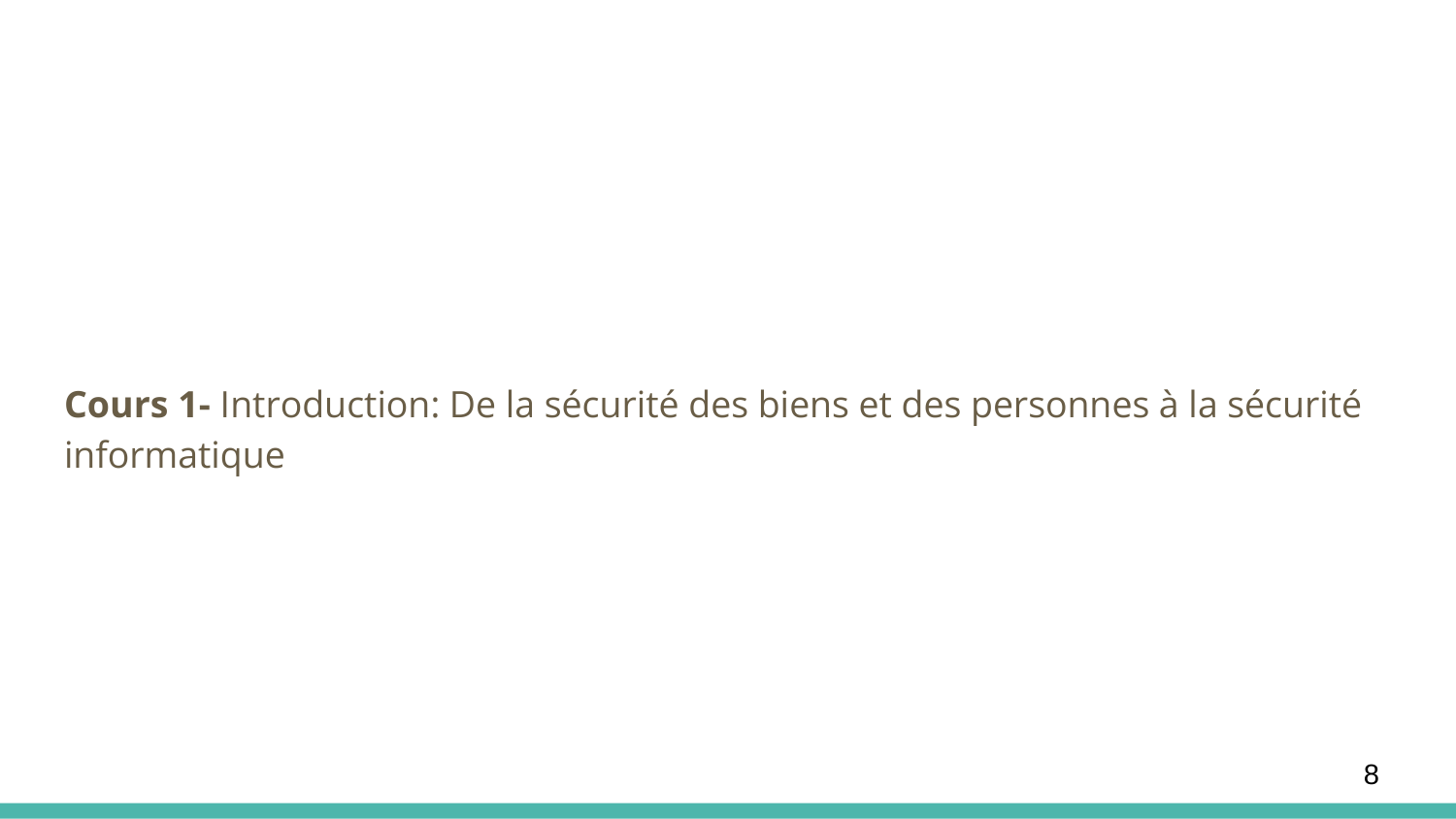

#

Cours 1- Introduction: De la sécurité des biens et des personnes à la sécurité informatique
8